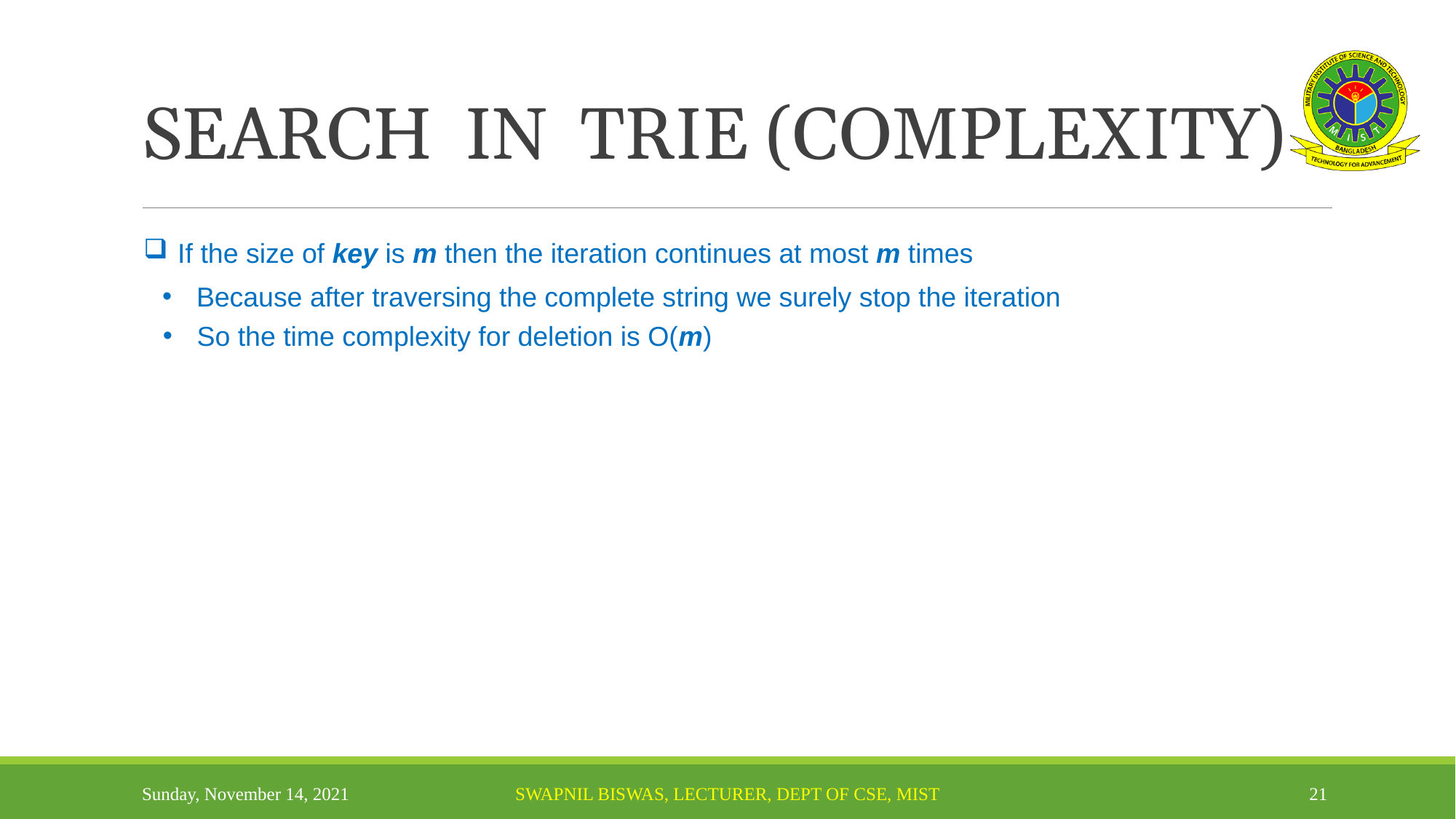

# SEARCH  IN  TRIE (COMPLEXITY)
If the size of key is m then the iteration continues at most m times
Because after traversing the complete string we surely stop the iteration
So the time complexity for deletion is O(m)
Sunday, November 14, 2021
Swapnil Biswas, Lecturer, Dept of CSE, MIST
21